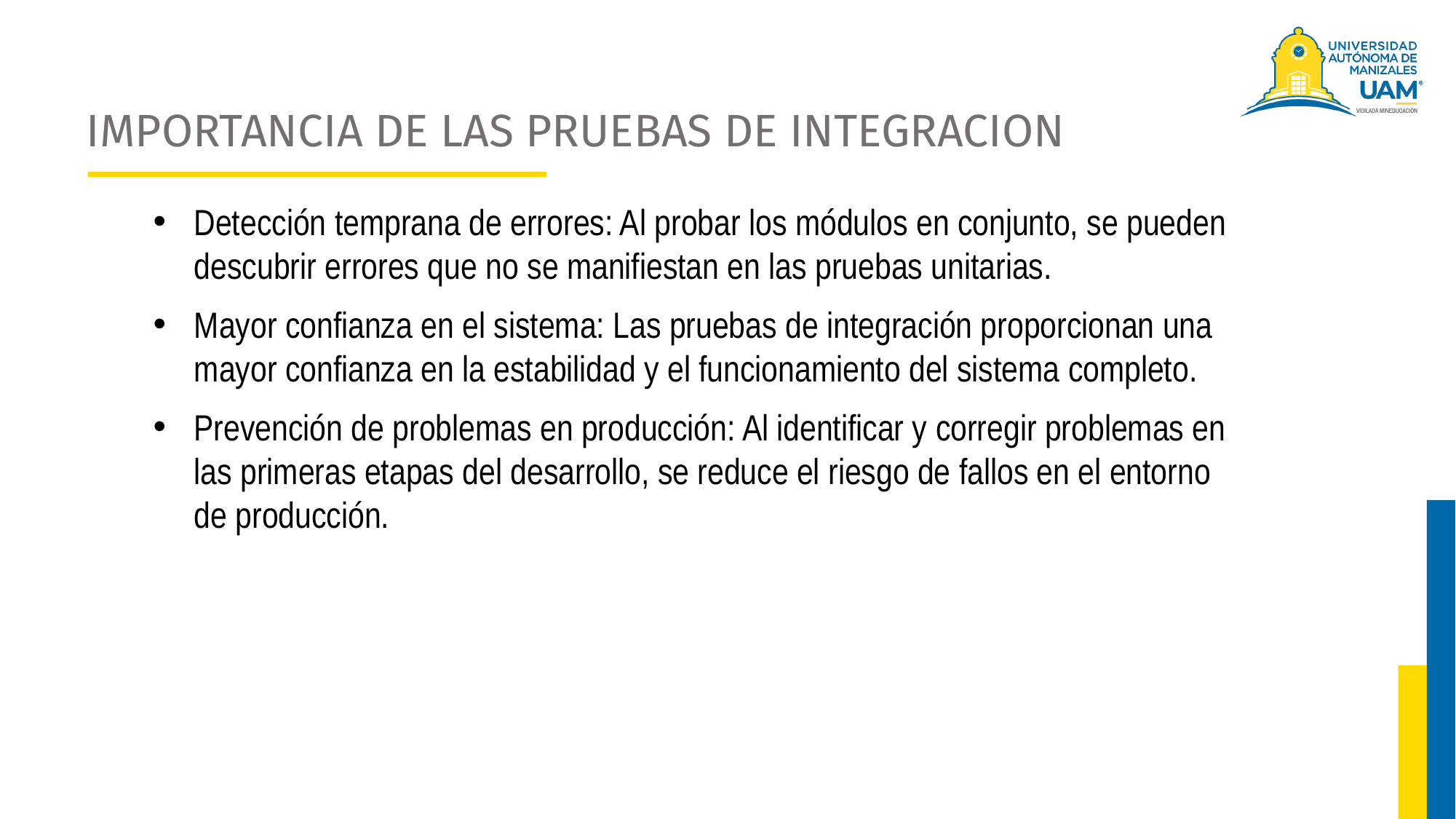

# IMPORTANCIA DE LAS PRUEBAS DE INTEGRACION

Detección temprana de errores: Al probar los módulos en conjunto, se pueden descubrir errores que no se manifiestan en las pruebas unitarias.
Mayor confianza en el sistema: Las pruebas de integración proporcionan una mayor confianza en la estabilidad y el funcionamiento del sistema completo.
Prevención de problemas en producción: Al identificar y corregir problemas en las primeras etapas del desarrollo, se reduce el riesgo de fallos en el entorno de producción.